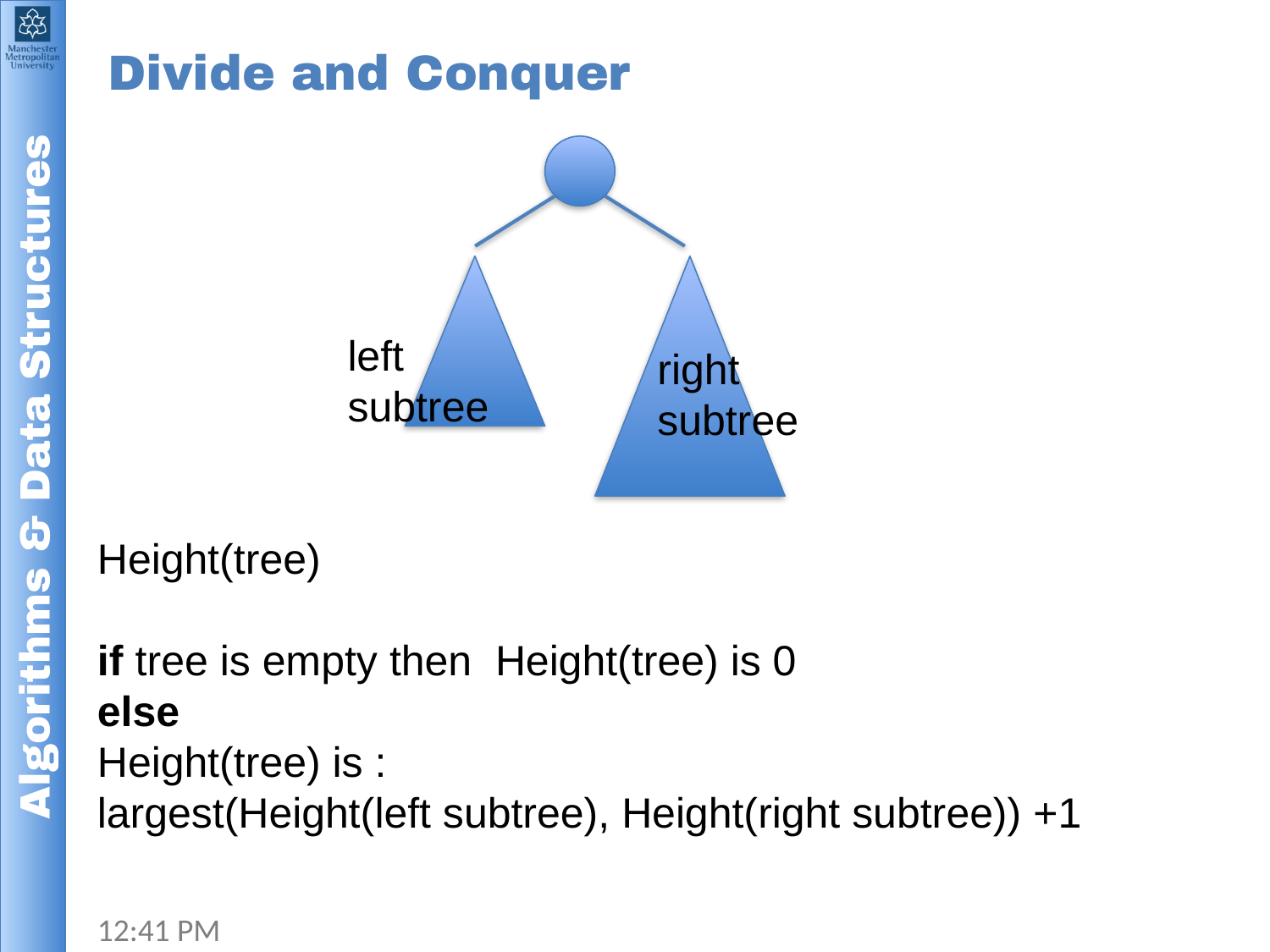

# Divide and Conquer

left subtree
right subtree
Height(tree)

if tree is empty then  Height(tree) is 0
else
Height(tree) is :
largest(Height(left subtree), Height(right subtree)) +1